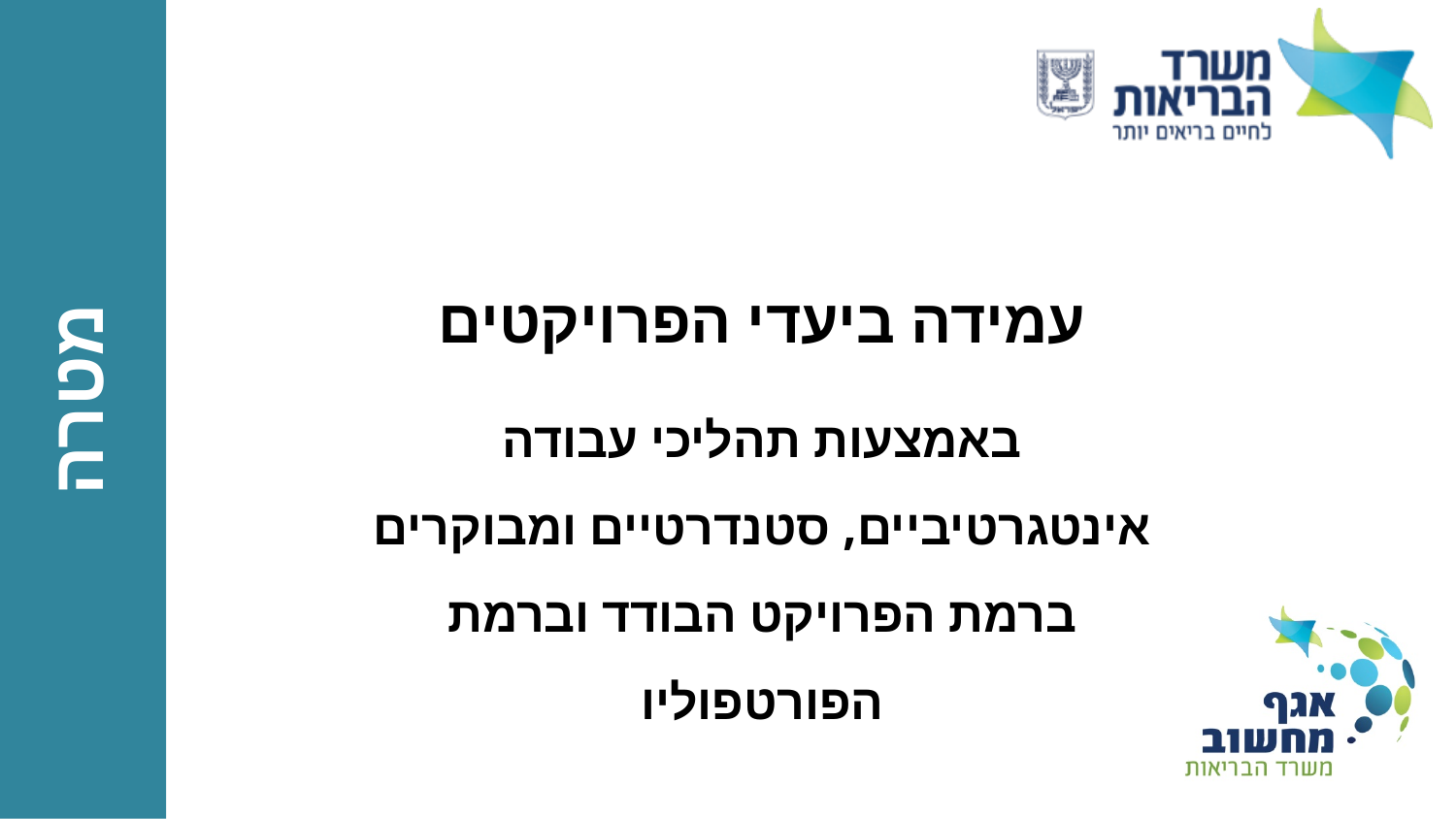

עמידה ביעדי הפרויקטים
באמצעות תהליכי עבודה אינטגרטיביים, סטנדרטיים ומבוקרים ברמת הפרויקט הבודד וברמת הפורטפוליו
# מטרה